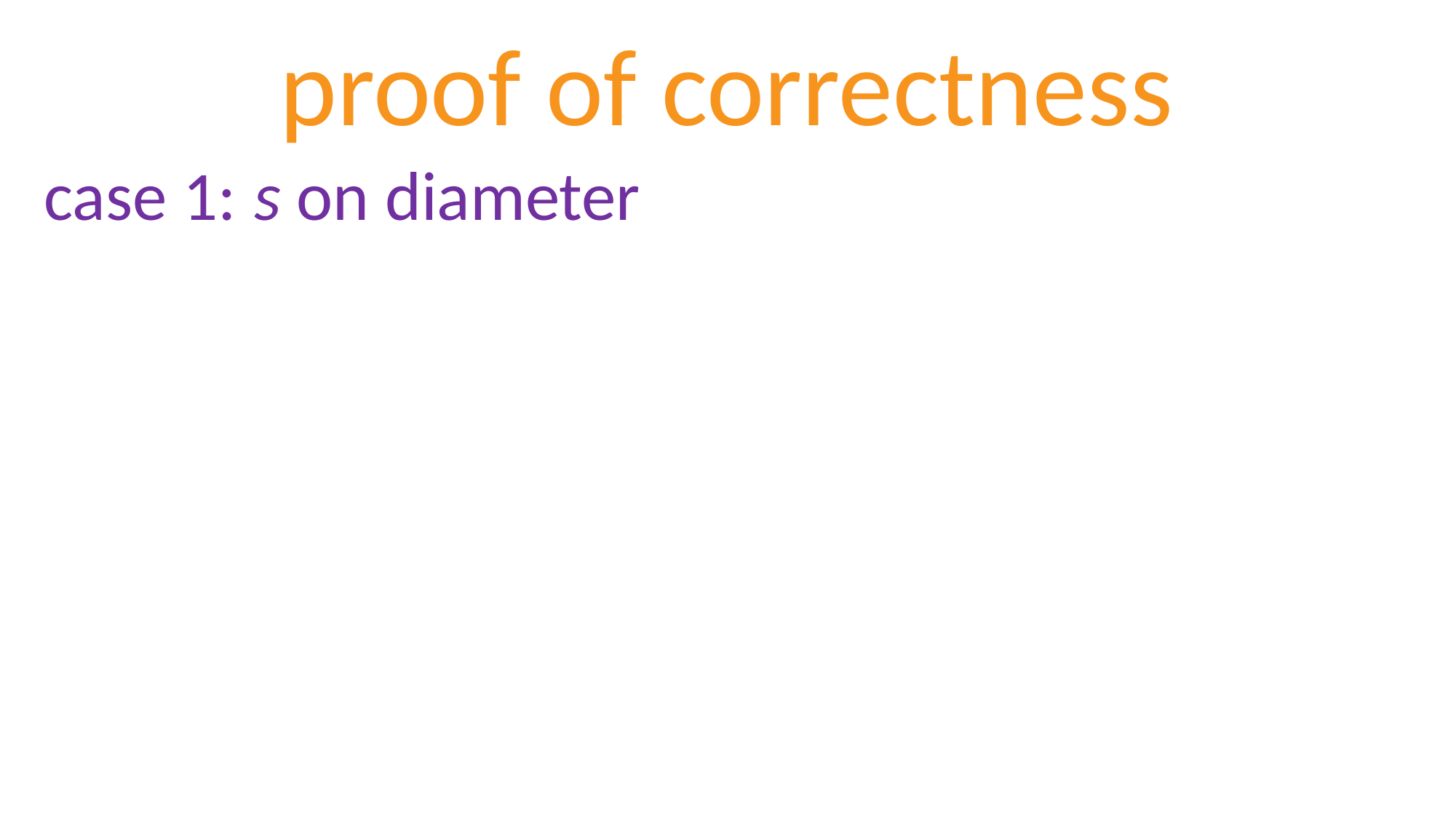

proof of correctness
s on diameter
case 1: